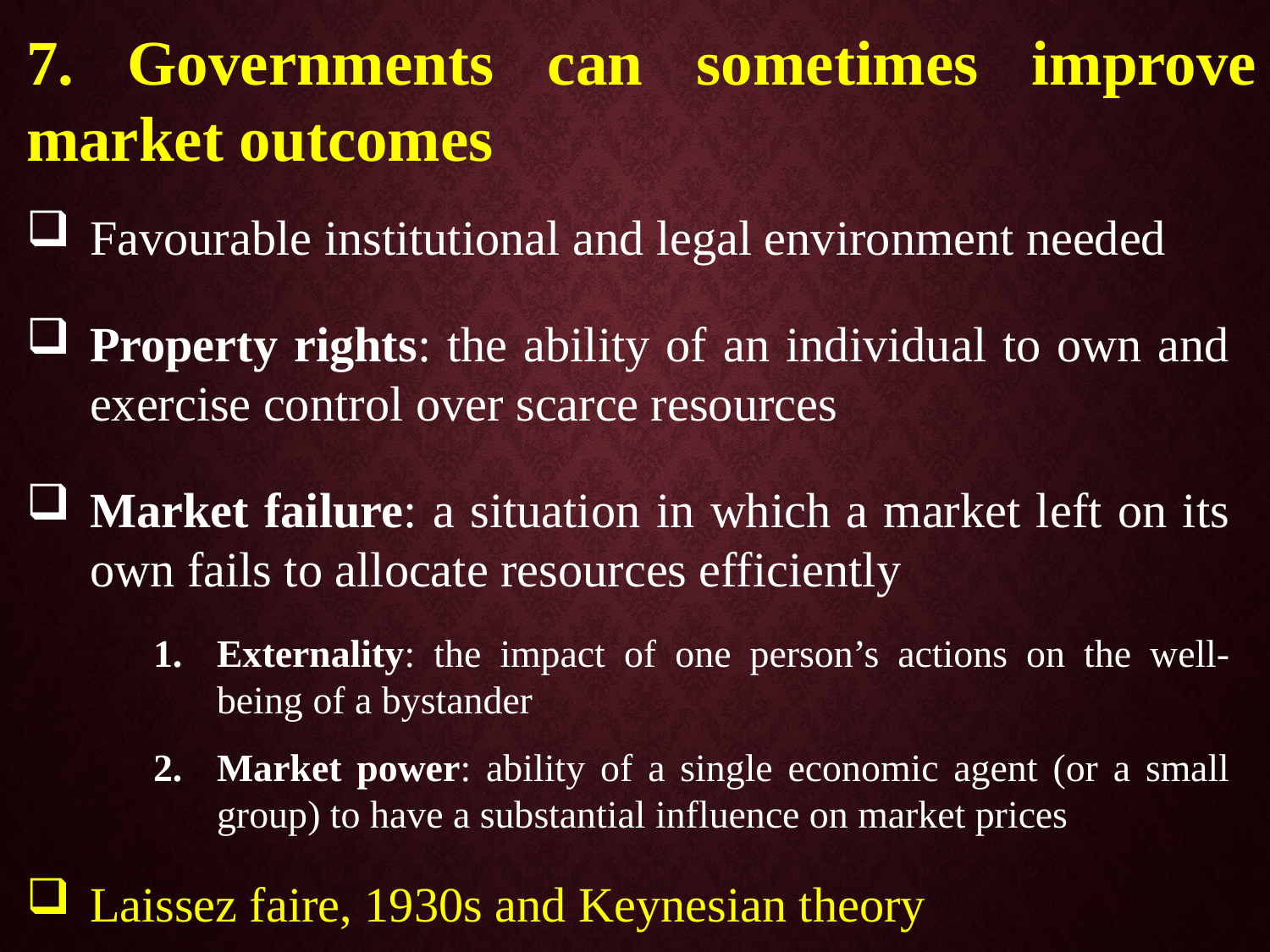

7. Governments can sometimes improve market outcomes
Favourable institutional and legal environment needed
Property rights: the ability of an individual to own and exercise control over scarce resources
Market failure: a situation in which a market left on its own fails to allocate resources efficiently
Externality: the impact of one person’s actions on the well-being of a bystander
Market power: ability of a single economic agent (or a small group) to have a substantial influence on market prices
Laissez faire, 1930s and Keynesian theory